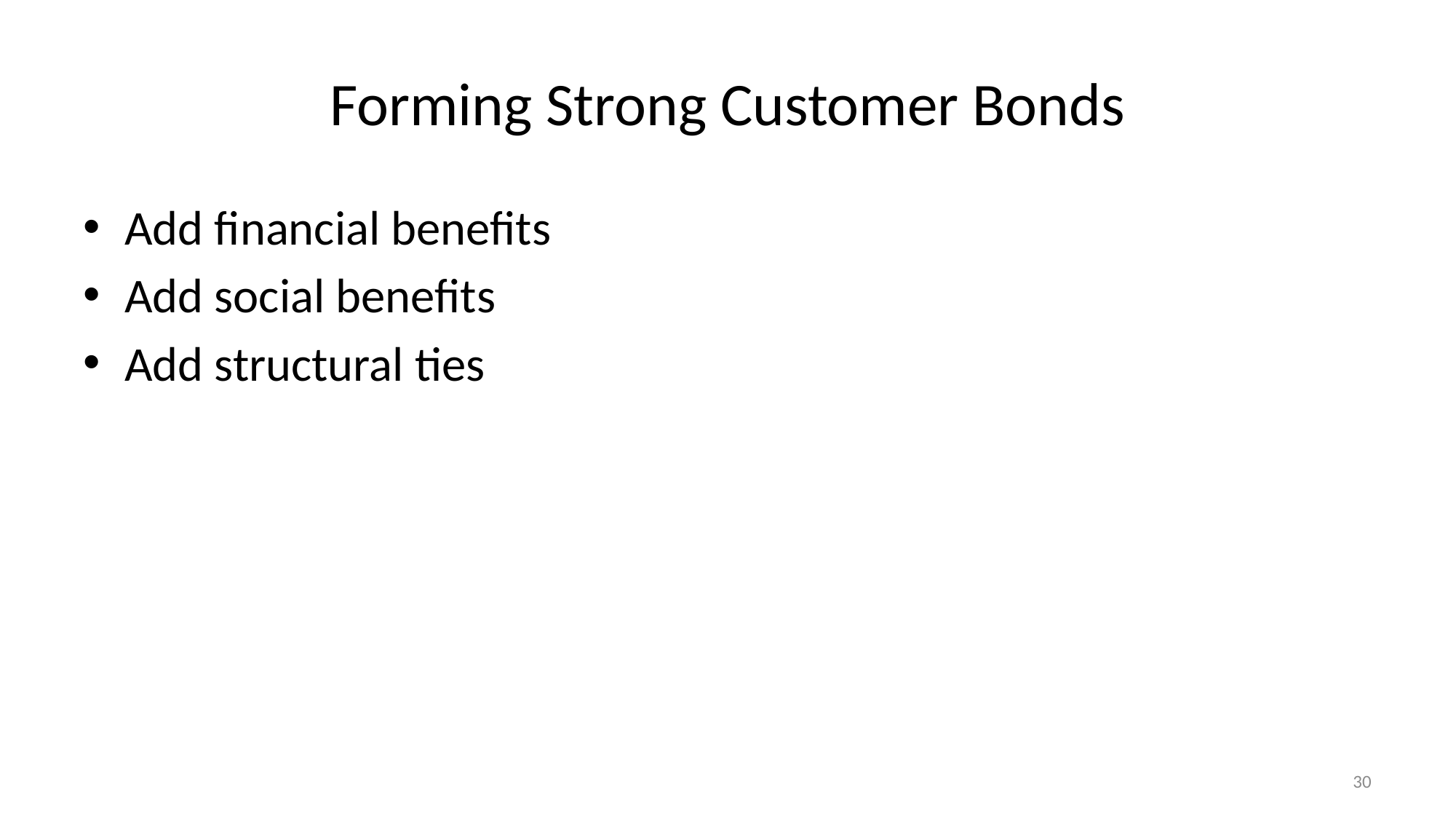

# Forming Strong Customer Bonds
Add financial benefits
Add social benefits
Add structural ties
30